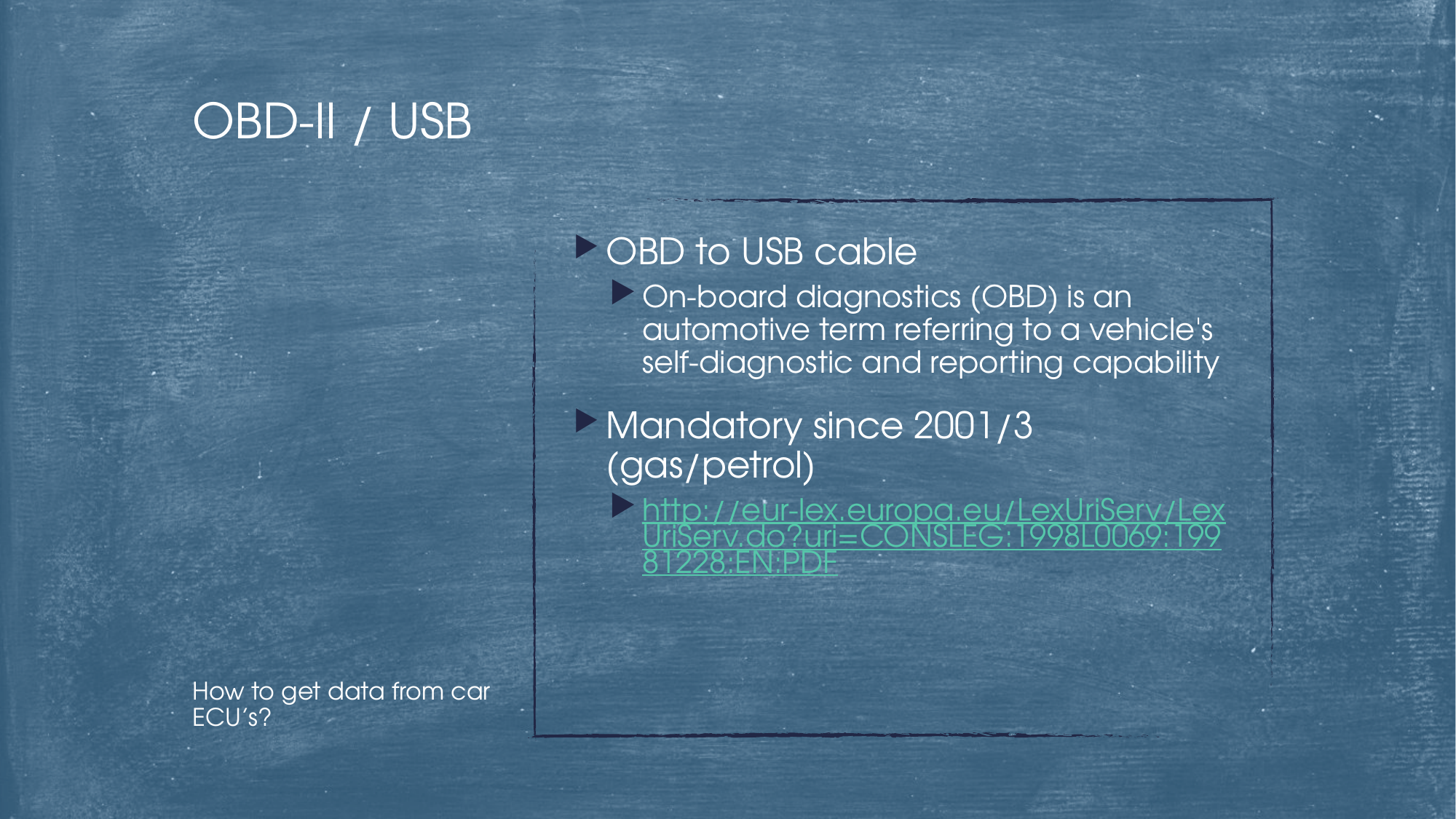

# OBD-II / USB
OBD to USB cable
On-board diagnostics (OBD) is an automotive term referring to a vehicle's self-diagnostic and reporting capability
Mandatory since 2001/3 (gas/petrol)
http://eur-lex.europa.eu/LexUriServ/LexUriServ.do?uri=CONSLEG:1998L0069:19981228:EN:PDF

How to get data from car ECU’s?